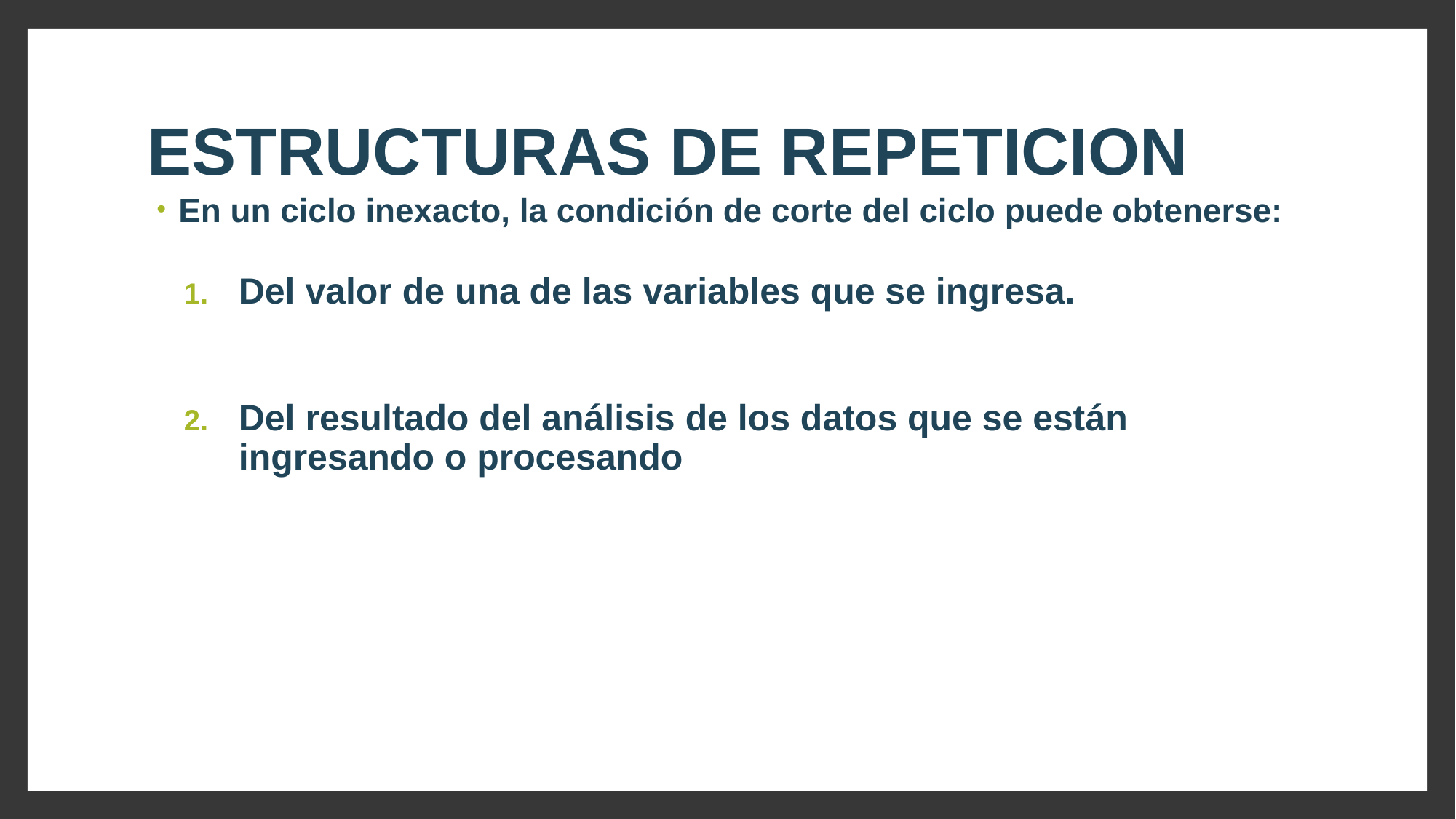

# ESTRUCTURAS DE REPETICION
En un ciclo inexacto, la condición de corte del ciclo puede obtenerse:
Del valor de una de las variables que se ingresa.
Del resultado del análisis de los datos que se están ingresando o procesando